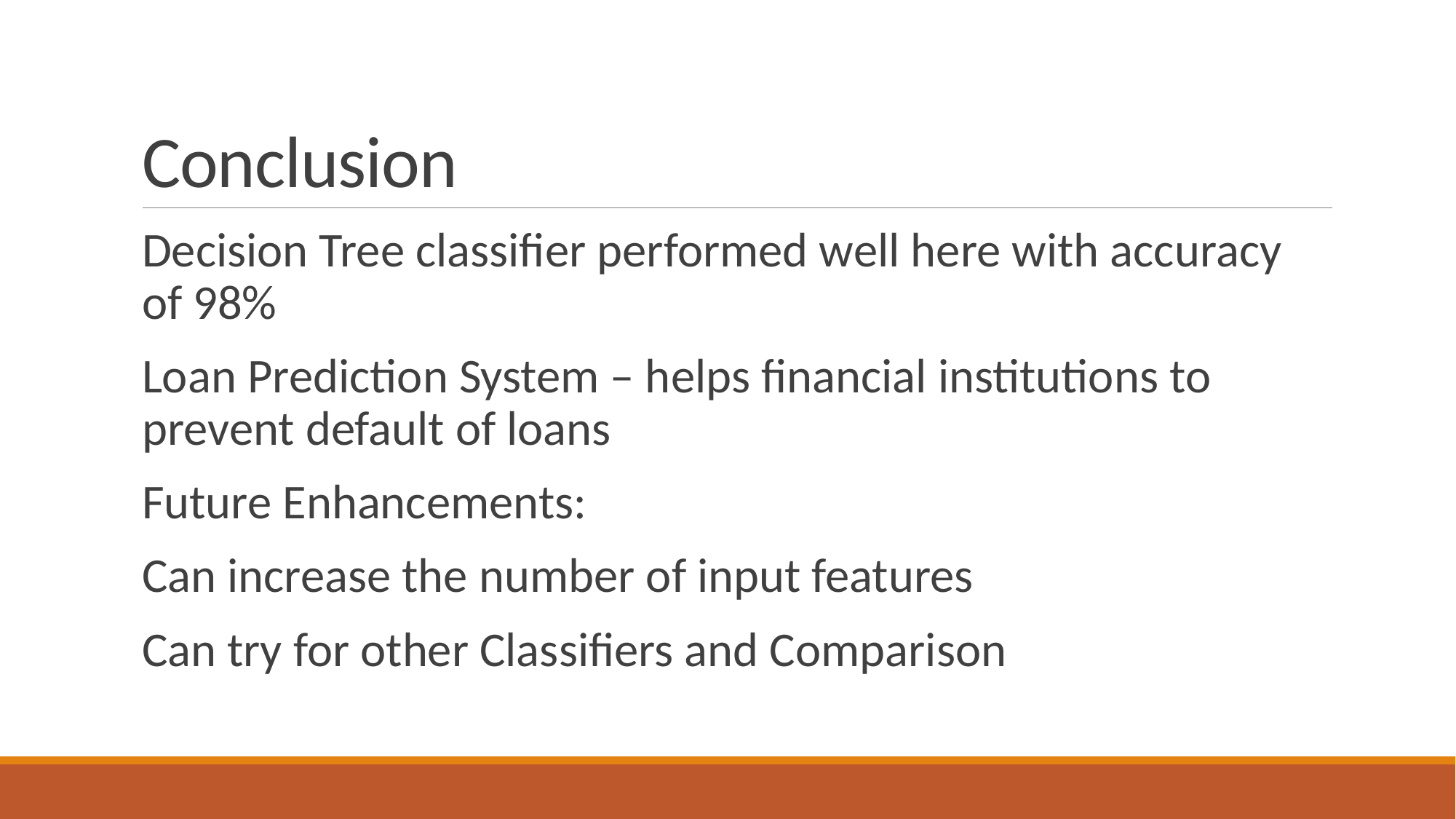

# Conclusion
Decision Tree classifier performed well here with accuracy of 98%
Loan Prediction System – helps financial institutions to prevent default of loans
Future Enhancements:
Can increase the number of input features
Can try for other Classifiers and Comparison